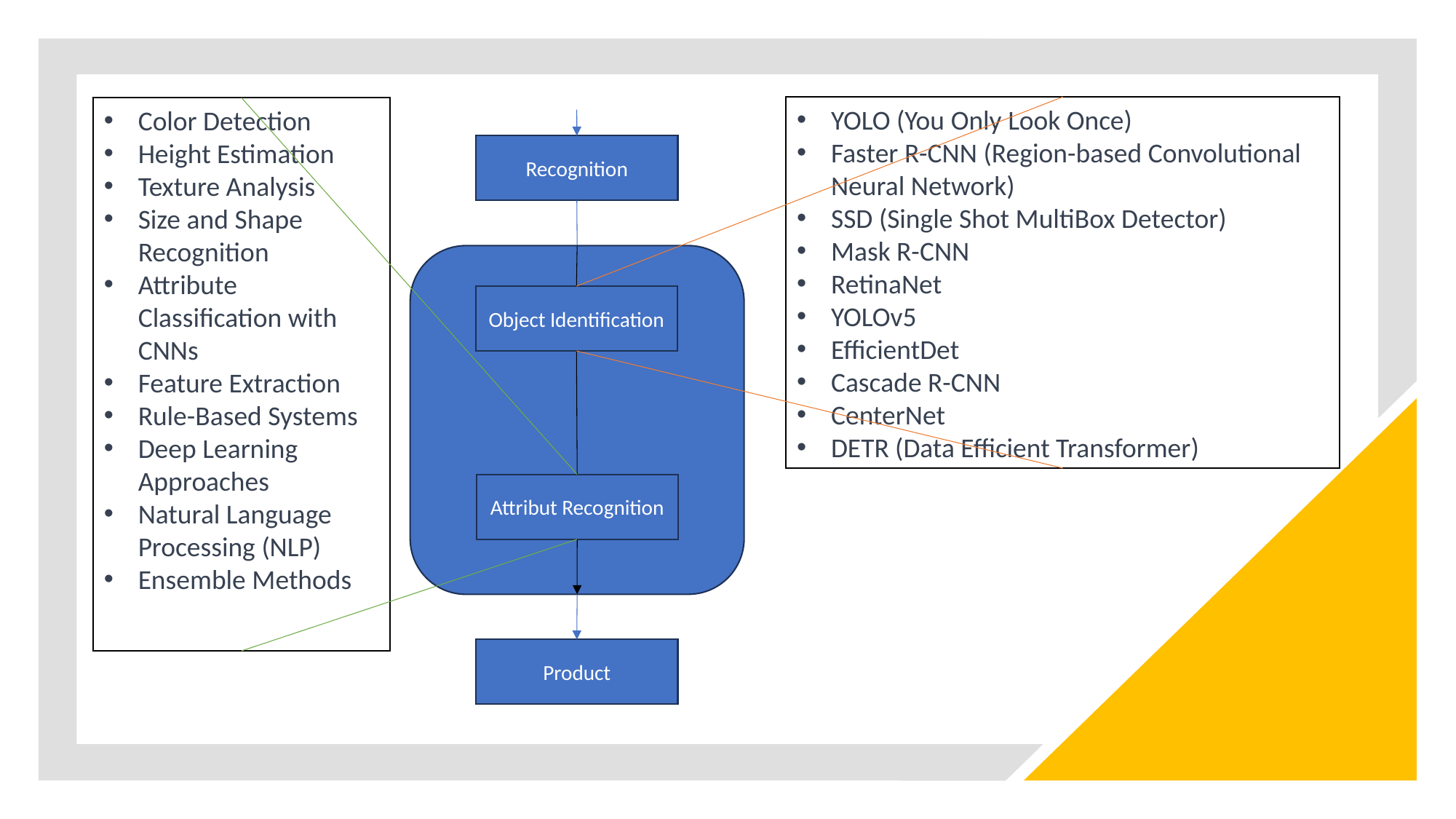

YOLO (You Only Look Once)
Faster R-CNN (Region-based Convolutional Neural Network)
SSD (Single Shot MultiBox Detector)
Mask R-CNN
RetinaNet
YOLOv5
EfficientDet
Cascade R-CNN
CenterNet
DETR (Data Efficient Transformer)
Color Detection
Height Estimation
Texture Analysis
Size and Shape Recognition
Attribute Classification with CNNs
Feature Extraction
Rule-Based Systems
Deep Learning Approaches
Natural Language Processing (NLP)
Ensemble Methods

Recognition

Object Identification

Attribut Recognition
Product